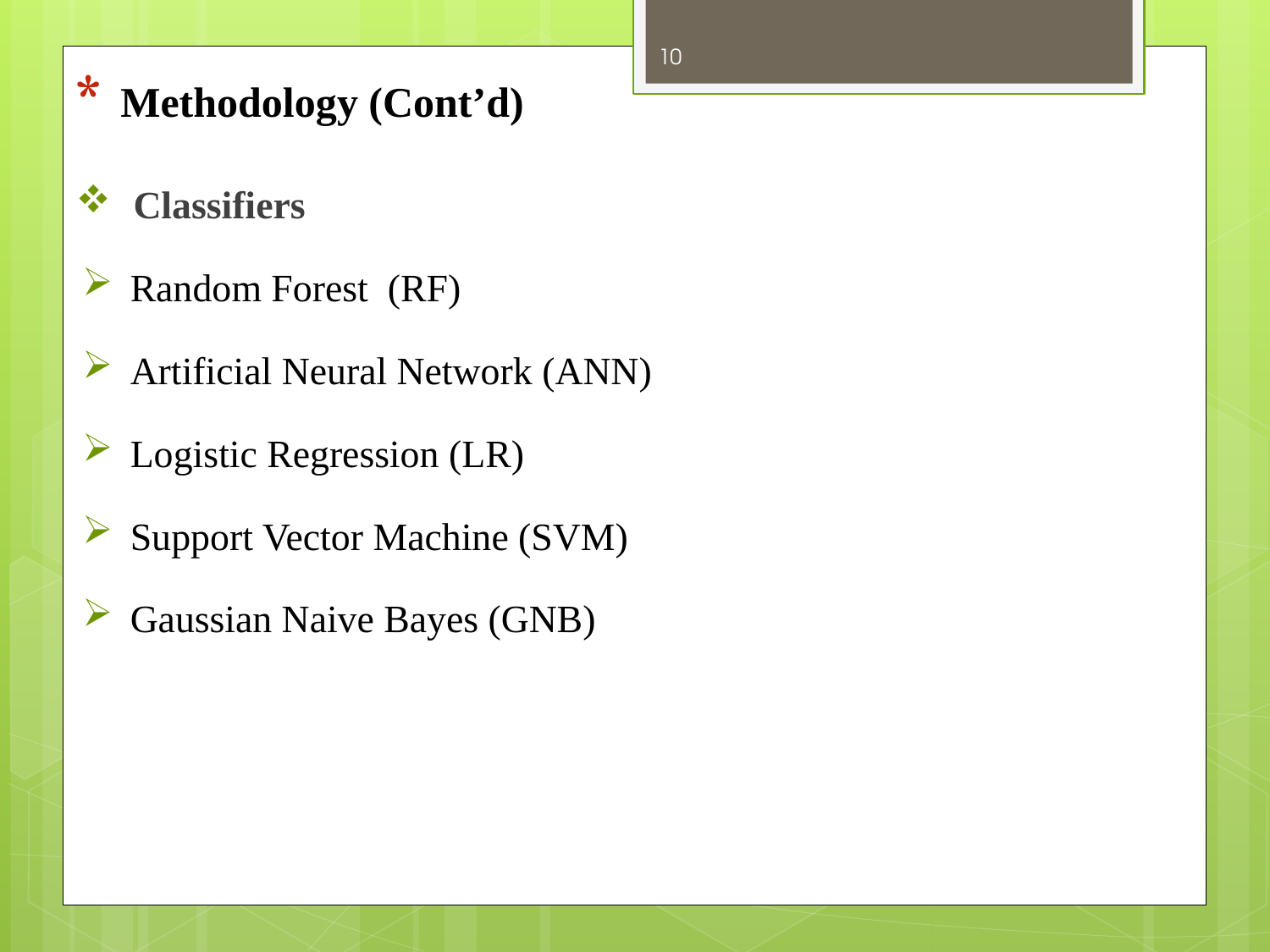

10
Methodology (Cont’d)
 Classifiers
Random Forest  (RF)
Artificial Neural Network (ANN)
Logistic Regression (LR)
Support Vector Machine (SVM)
Gaussian Naive Bayes (GNB)